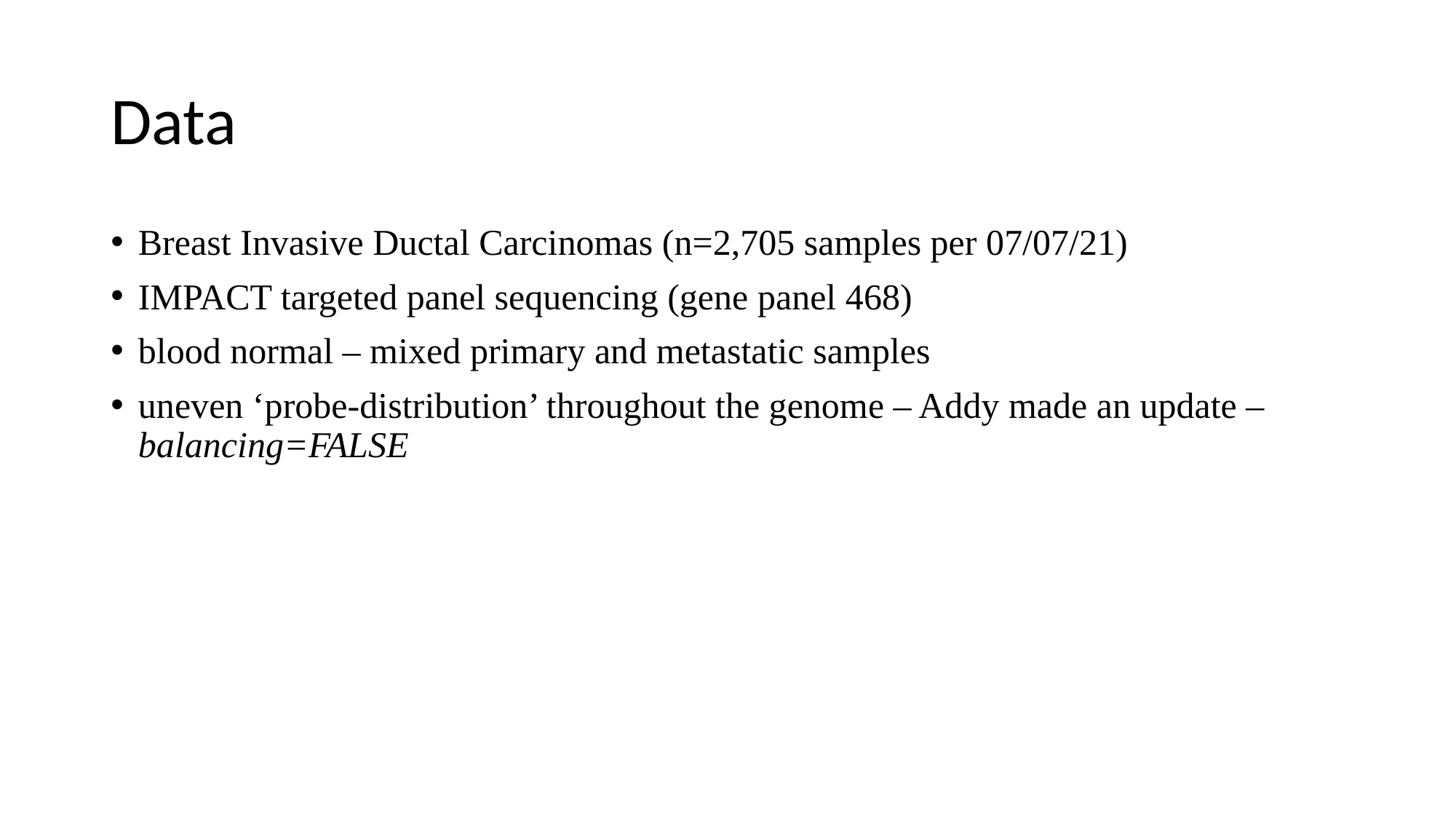

# Data
Breast Invasive Ductal Carcinomas (n=2,705 samples per 07/07/21)
IMPACT targeted panel sequencing (gene panel 468)
blood normal – mixed primary and metastatic samples
uneven ‘probe-distribution’ throughout the genome – Addy made an update – balancing=FALSE